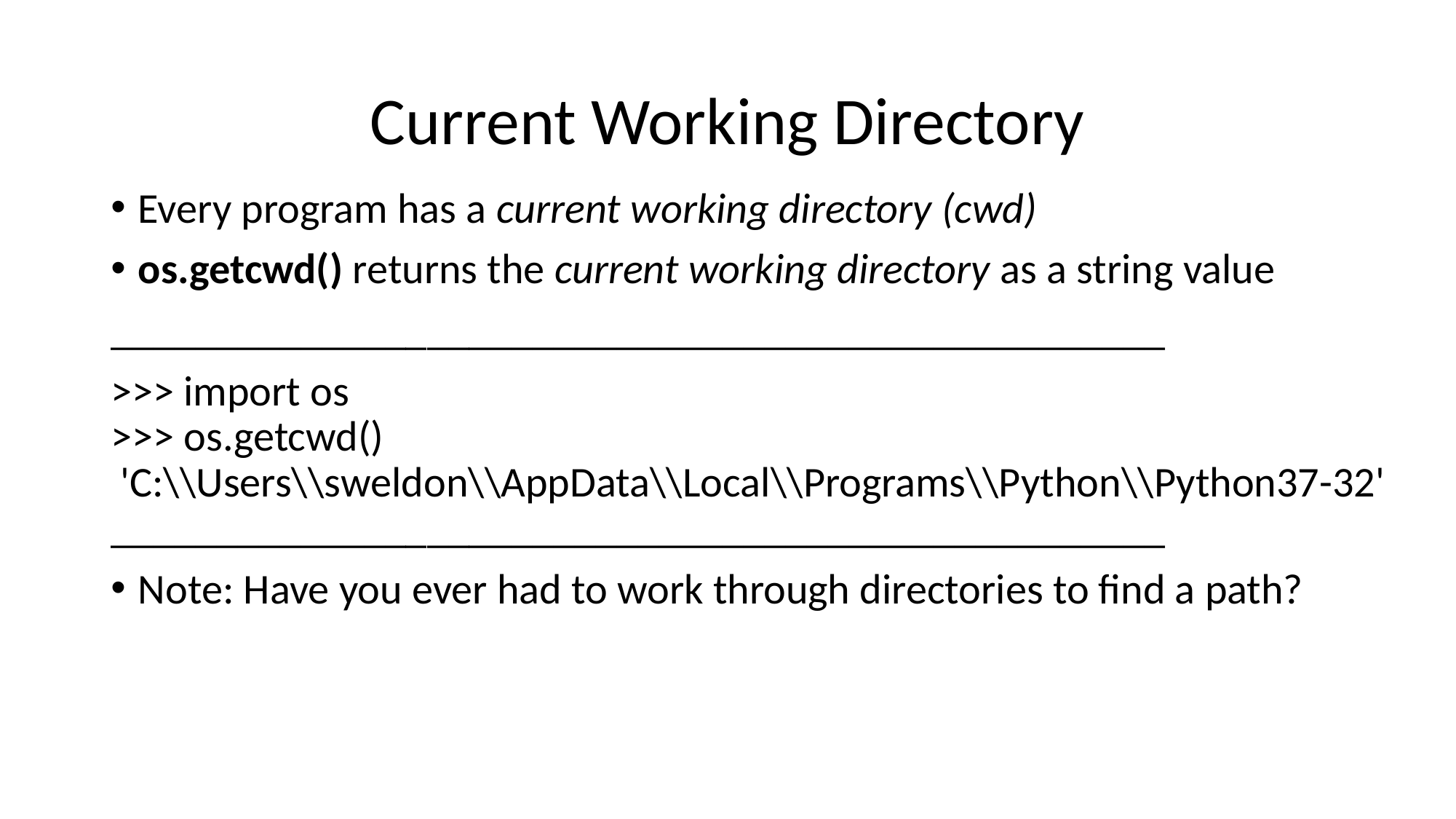

# Current Working Directory
Every program has a current working directory (cwd)
os.getcwd() returns the current working directory as a string value
__________________________________________________
>>> import os
>>> os.getcwd()
 'C:\\Users\\sweldon\\AppData\\Local\\Programs\\Python\\Python37-32'
__________________________________________________
Note: Have you ever had to work through directories to find a path?